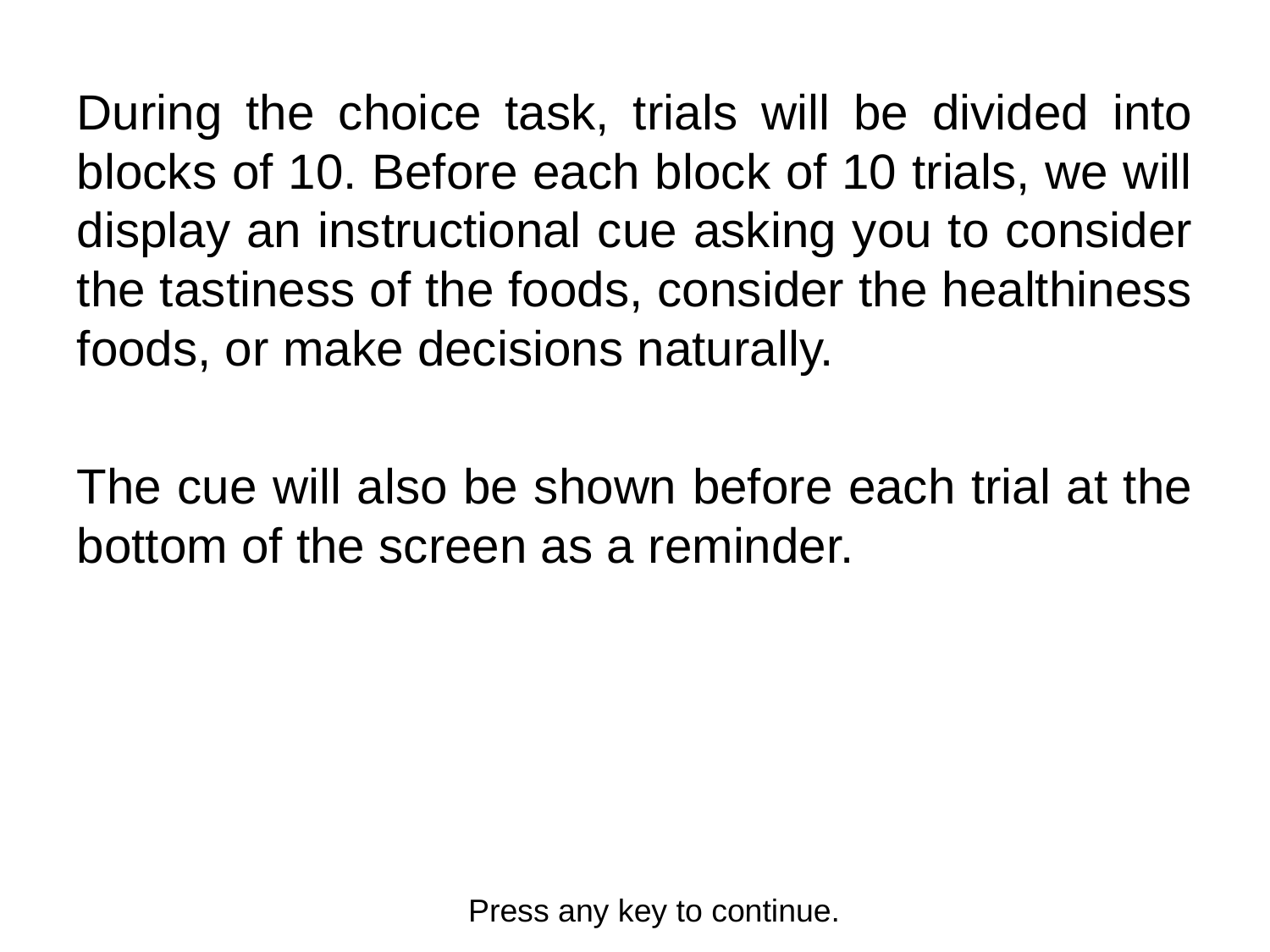

During the choice task, trials will be divided into blocks of 10. Before each block of 10 trials, we will display an instructional cue asking you to consider the tastiness of the foods, consider the healthiness foods, or make decisions naturally.

The cue will also be shown before each trial at the bottom of the screen as a reminder.